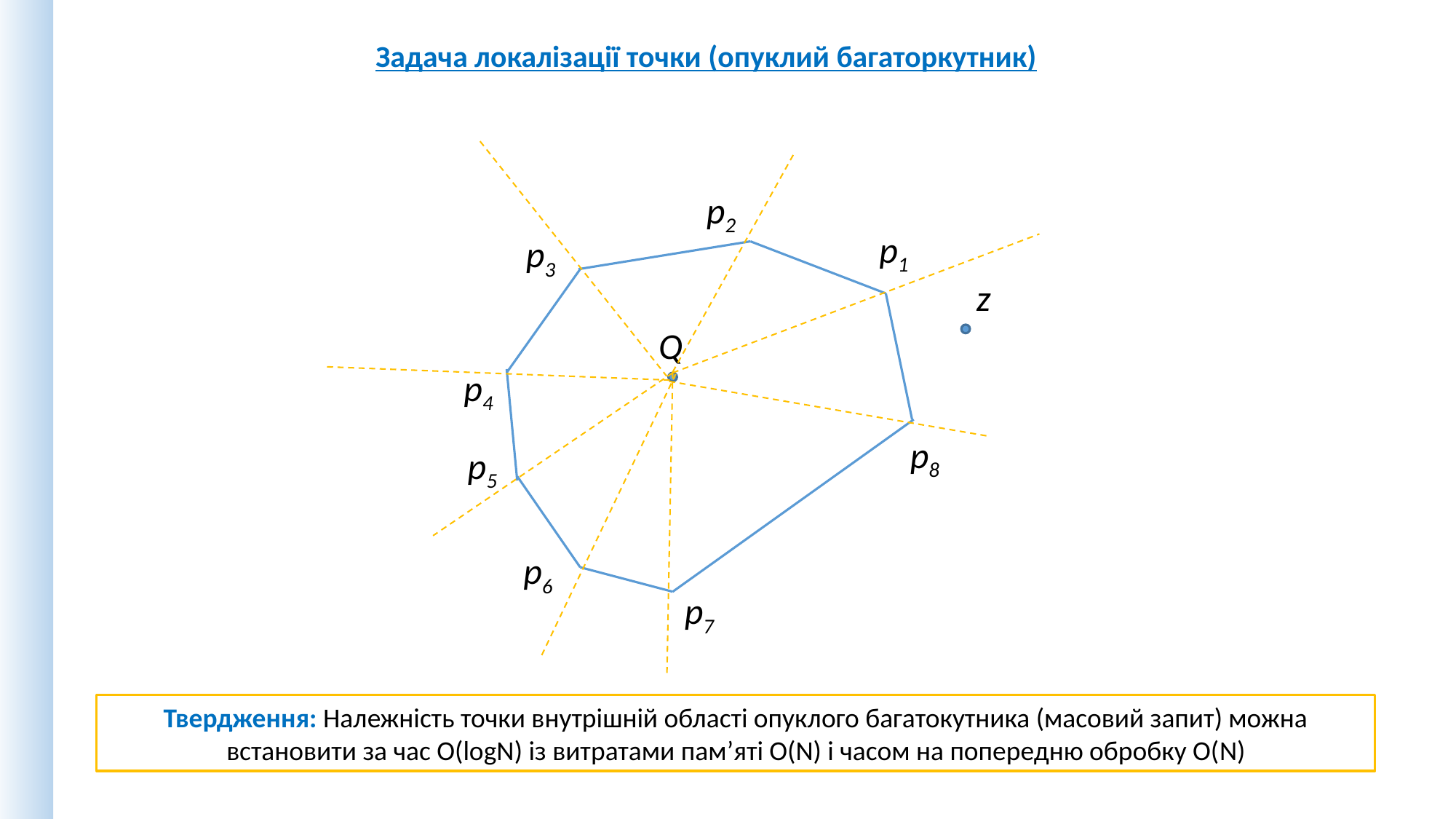

Задача локалізації точки (опуклий багаторкутник)
p2
p1
p3
z
Q

p4

p8
p5
p6
p7
Твердження: Належність точки внутрішній області опуклого багатокутника (масовий запит) можна встановити за час О(logN) із витратами пам’яті О(N) і часом на попередню обробку О(N)